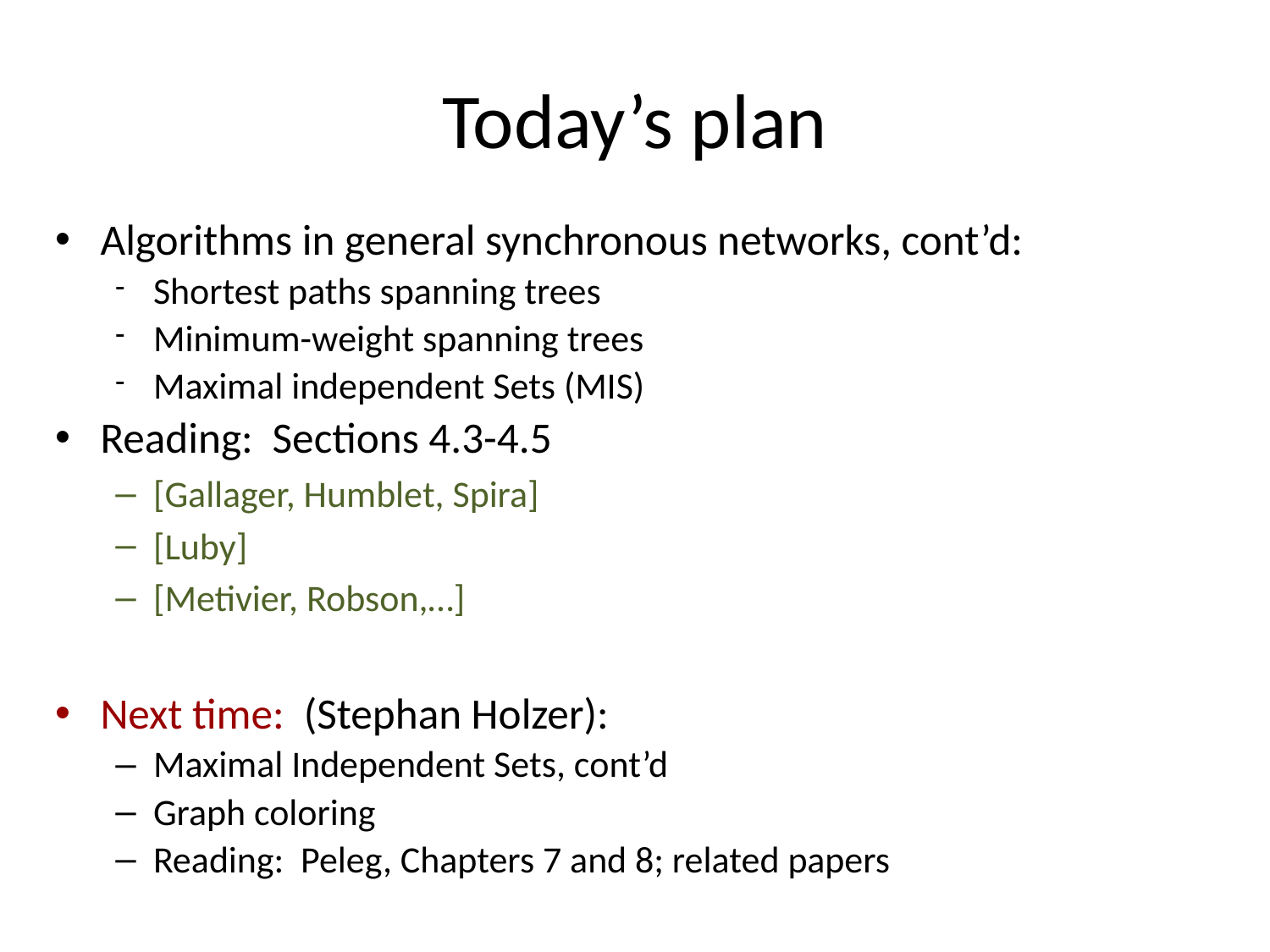

# Today’s plan
Algorithms in general synchronous networks, cont’d:
Shortest paths spanning trees
Minimum-weight spanning trees
Maximal independent Sets (MIS)
Reading:  Sections 4.3-4.5
[Gallager, Humblet, Spira]
[Luby]
[Metivier, Robson,…]

Next time:  (Stephan Holzer):
Maximal Independent Sets, cont’d
Graph coloring
Reading:  Peleg, Chapters 7 and 8; related papers